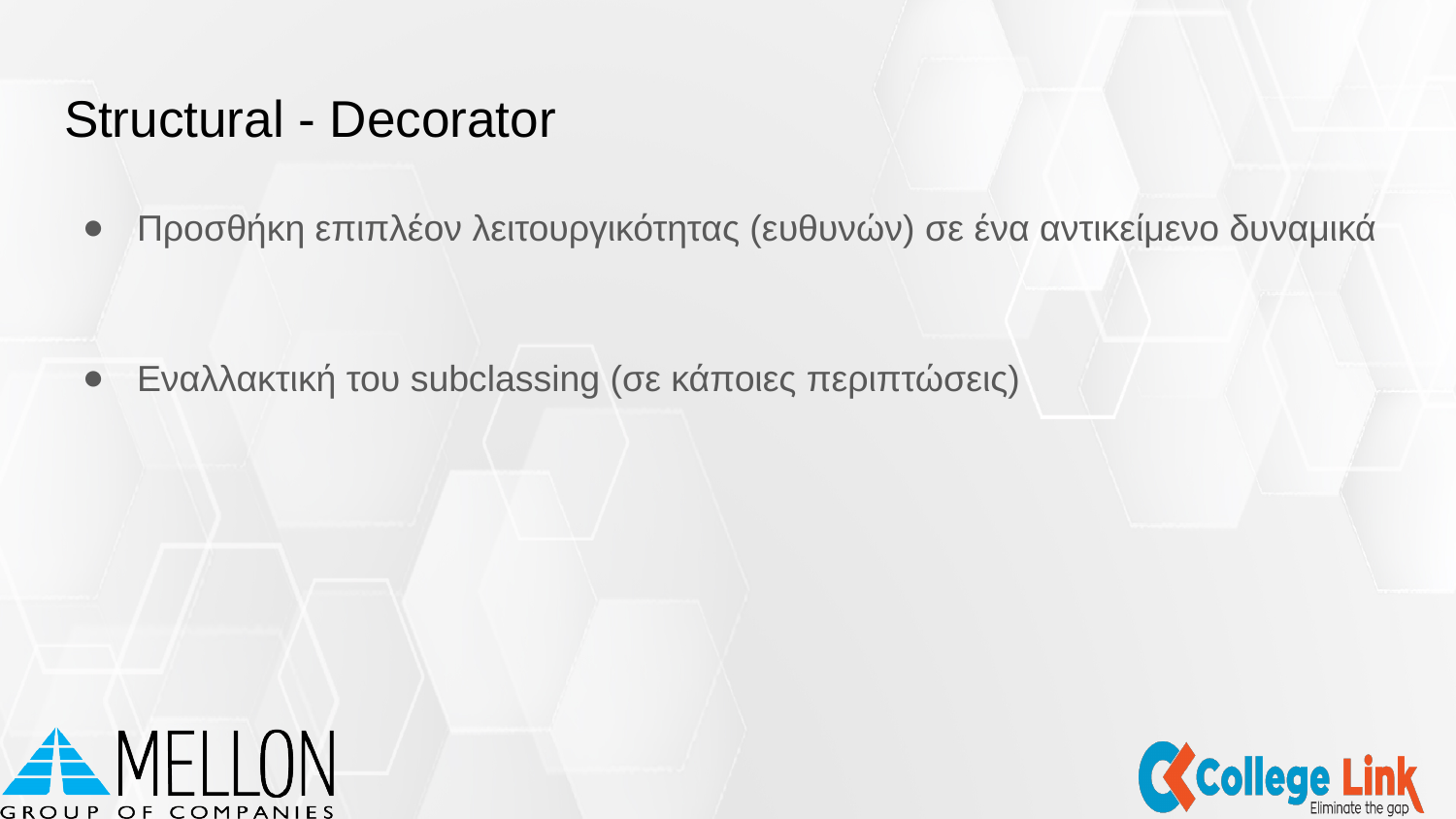

# Structural - Decorator
Προσθήκη επιπλέον λειτουργικότητας (ευθυνών) σε ένα αντικείμενο δυναμικά

Εναλλακτική του subclassing (σε κάποιες περιπτώσεις)